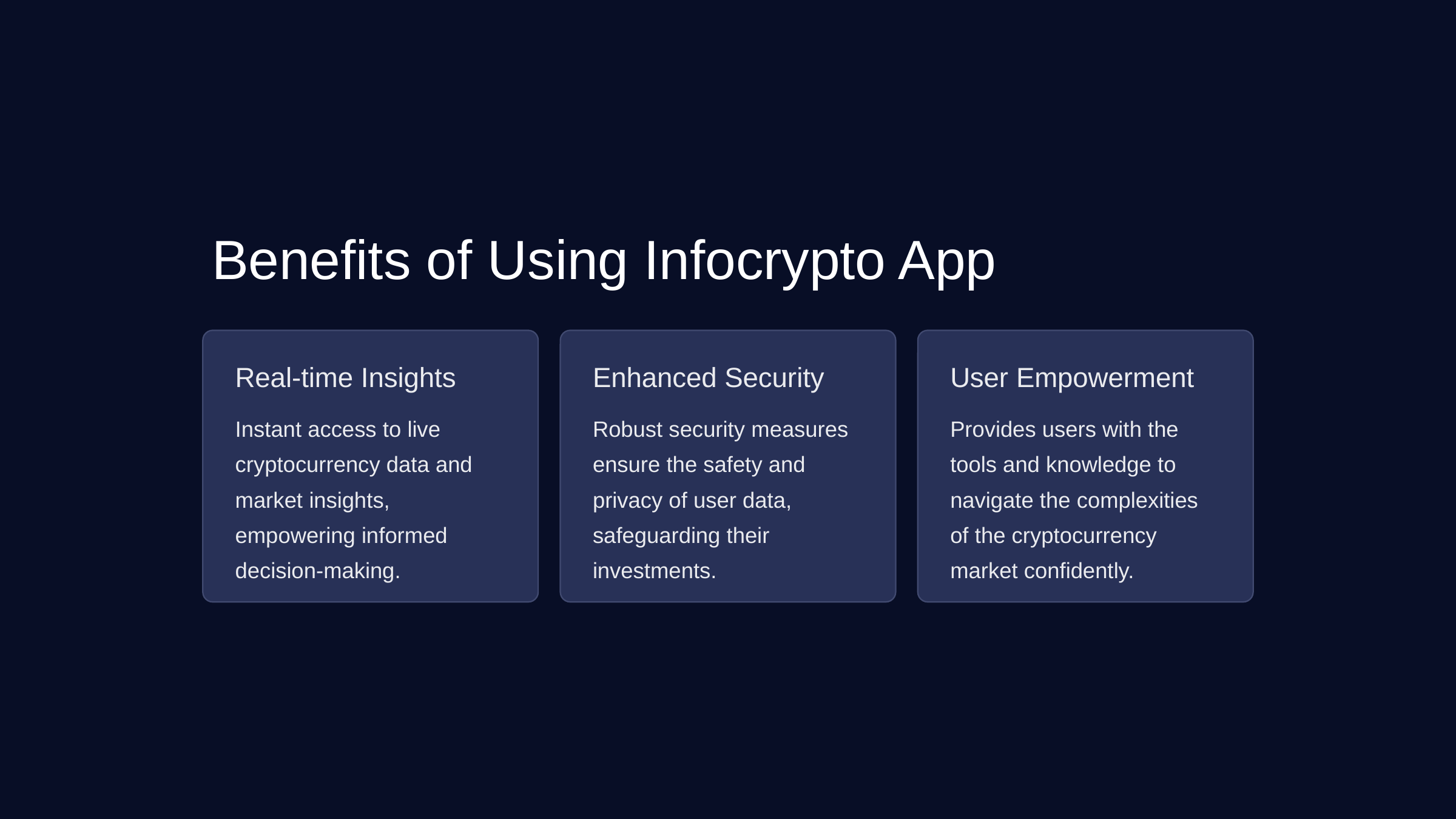

Benefits of Using Infocrypto App

Real-time Insights
Enhanced Security
User Empowerment
Instant access to live cryptocurrency data and market insights, empowering informed decision-making.
Robust security measures ensure the safety and privacy of user data, safeguarding their investments.
Provides users with the tools and knowledge to navigate the complexities of the cryptocurrency market confidently.